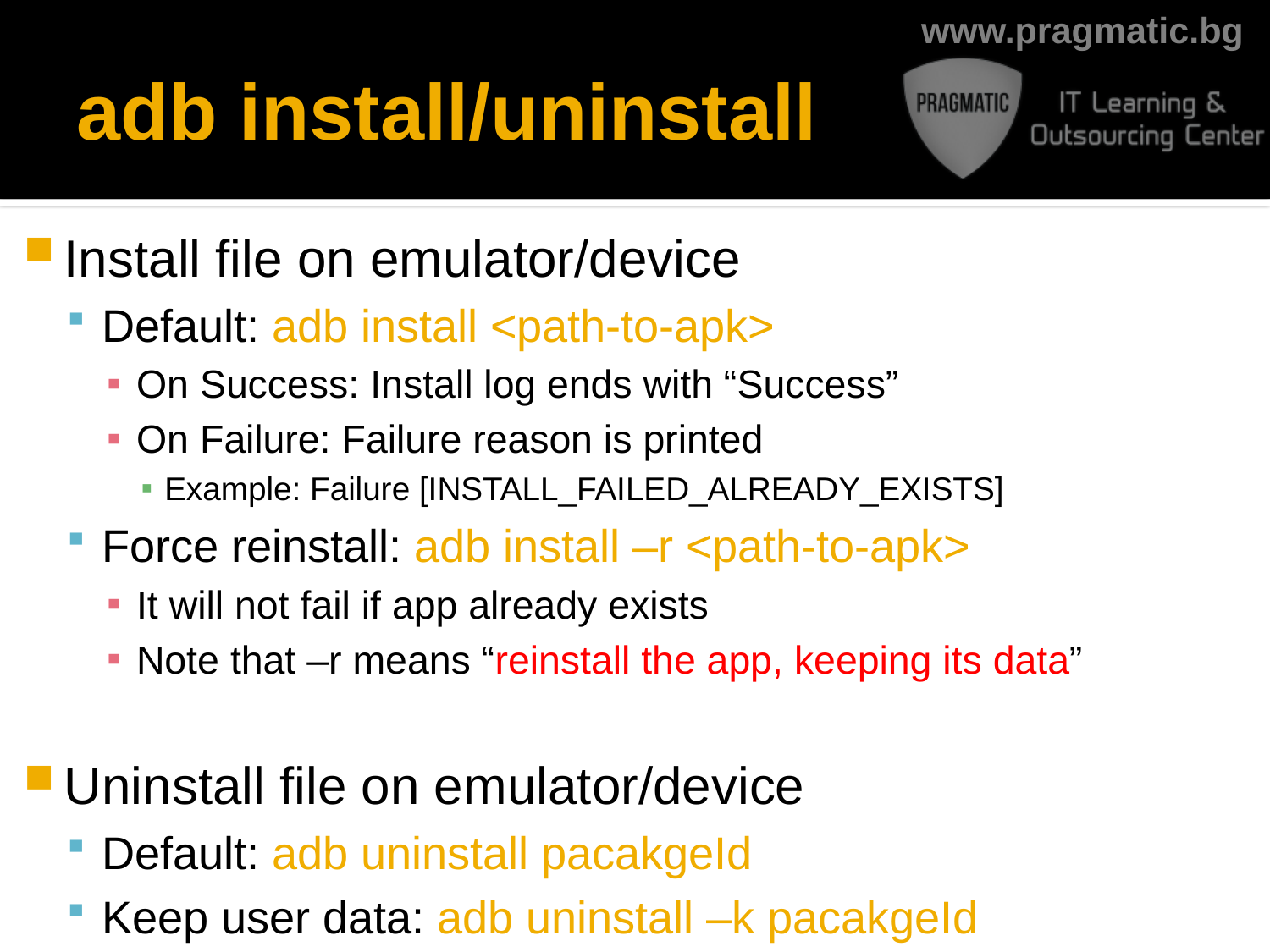

# adb install/uninstall
Install file on emulator/device
Default: adb install <path-to-apk>
On Success: Install log ends with “Success”
On Failure: Failure reason is printed
Example: Failure [INSTALL_FAILED_ALREADY_EXISTS]
Force reinstall: adb install –r <path-to-apk>
It will not fail if app already exists
Note that –r means “reinstall the app, keeping its data”

Uninstall file on emulator/device
Default: adb uninstall pacakgeId
Keep user data: adb uninstall –k pacakgeId